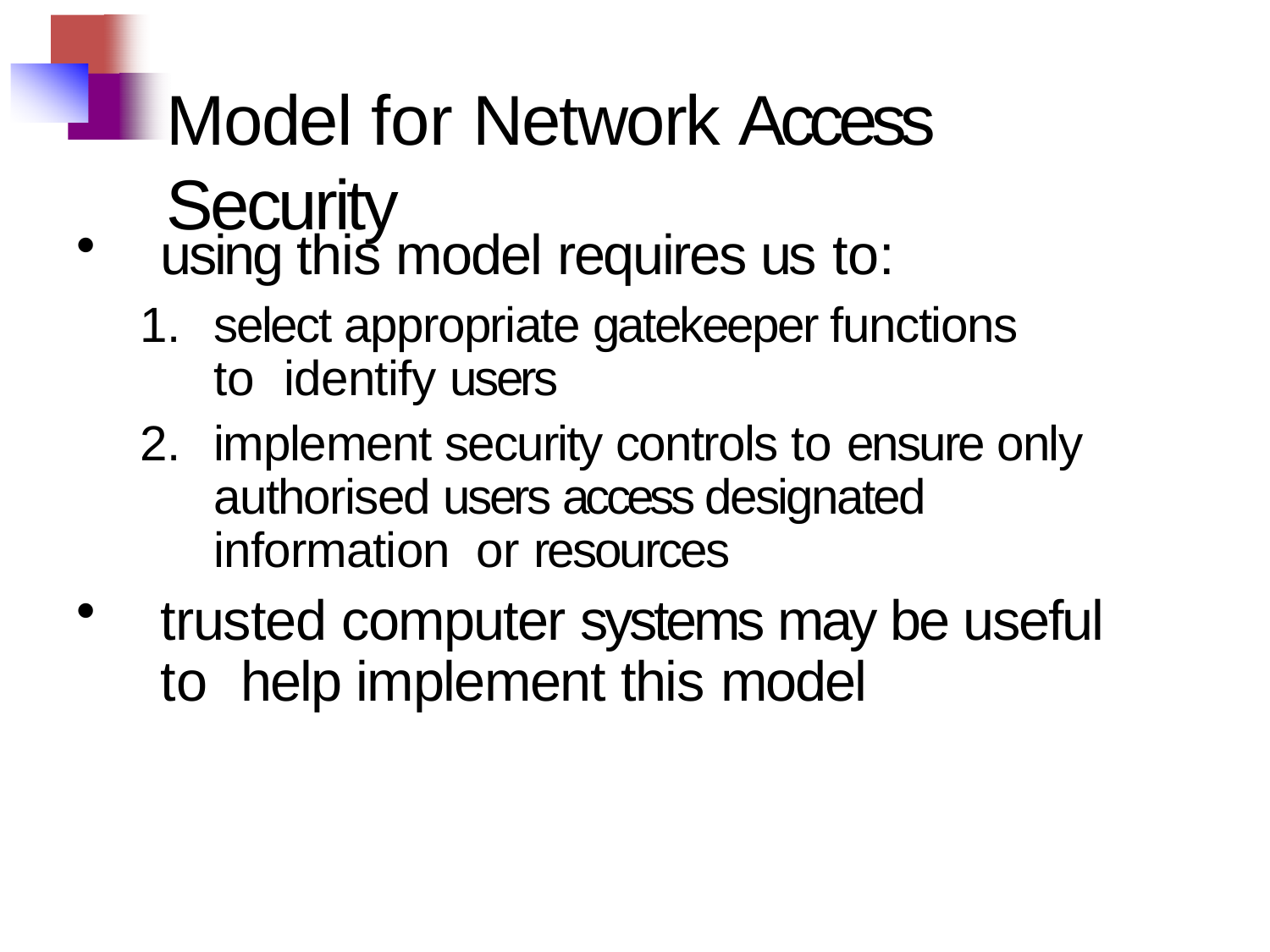

# Model for Network Access Security

using this model requires us to:
select appropriate gatekeeper functions to  identify users
implement security controls to ensure only  authorised users access designated information  or resources
trusted computer systems may be useful to  help implement this model